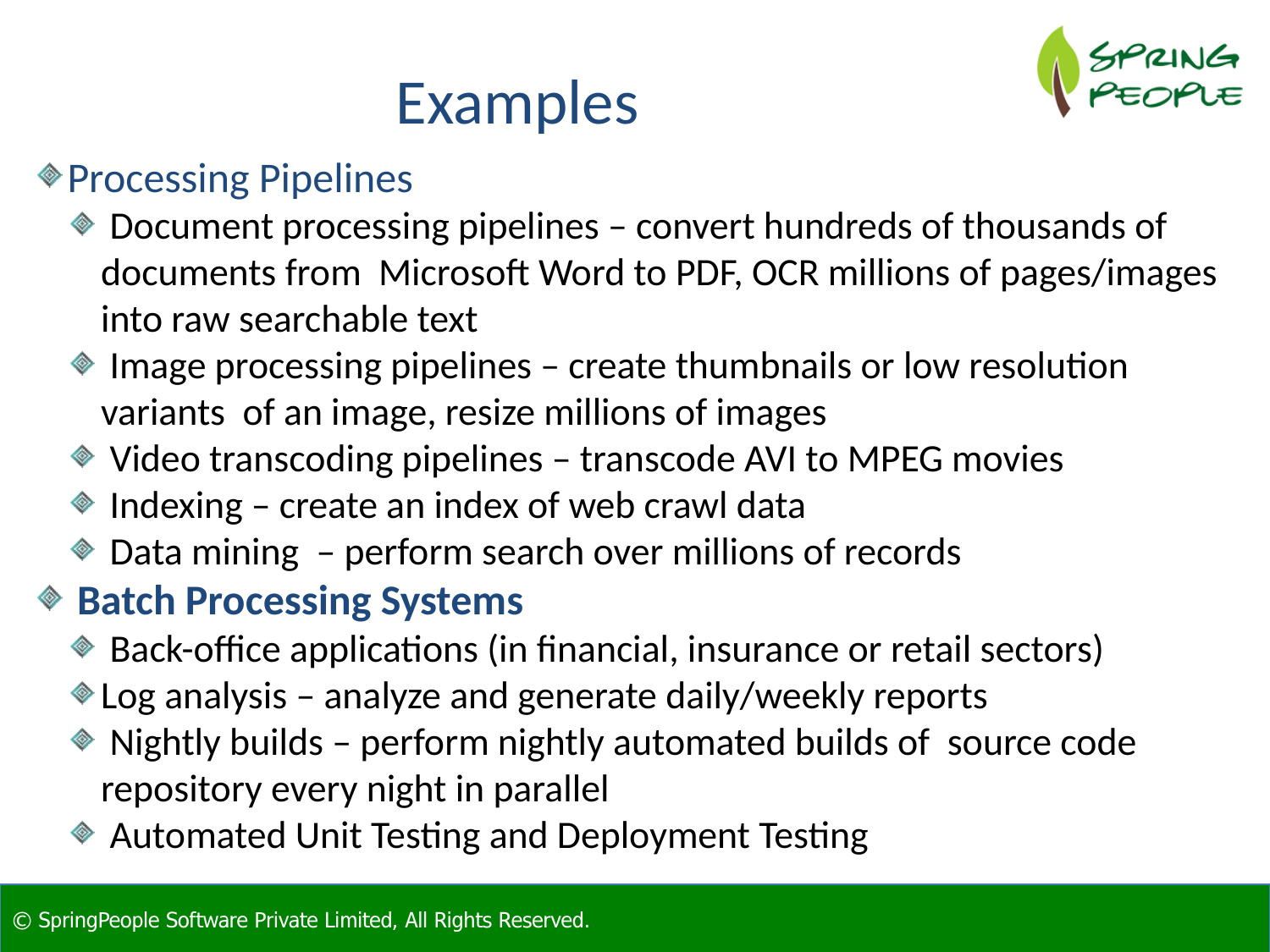

Examples
Processing Pipelines
 Document processing pipelines – convert hundreds of thousands of documents from  Microsoft Word to PDF, OCR millions of pages/images into raw searchable text
 Image processing pipelines – create thumbnails or low resolution variants  of an image, resize millions of images
 Video transcoding pipelines – transcode AVI to MPEG movies
 Indexing – create an index of web crawl data
 Data mining  – perform search over millions of records
 Batch Processing Systems
 Back-office applications (in financial, insurance or retail sectors)
Log analysis – analyze and generate daily/weekly reports
 Nightly builds – perform nightly automated builds of  source code repository every night in parallel
 Automated Unit Testing and Deployment Testing